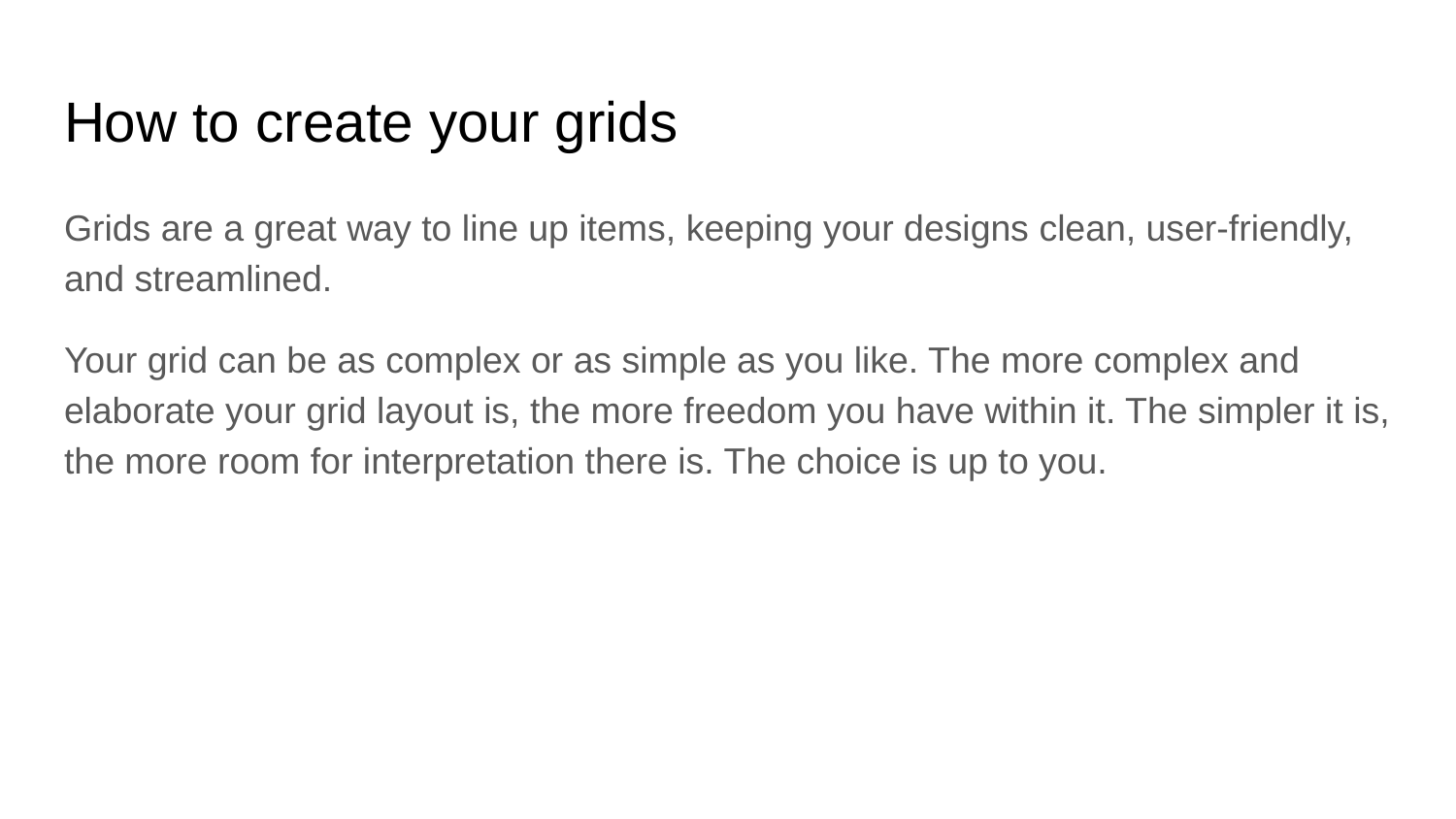

# How to create your grids
Grids are a great way to line up items, keeping your designs clean, user-friendly, and streamlined.
Your grid can be as complex or as simple as you like. The more complex and elaborate your grid layout is, the more freedom you have within it. The simpler it is, the more room for interpretation there is. The choice is up to you.